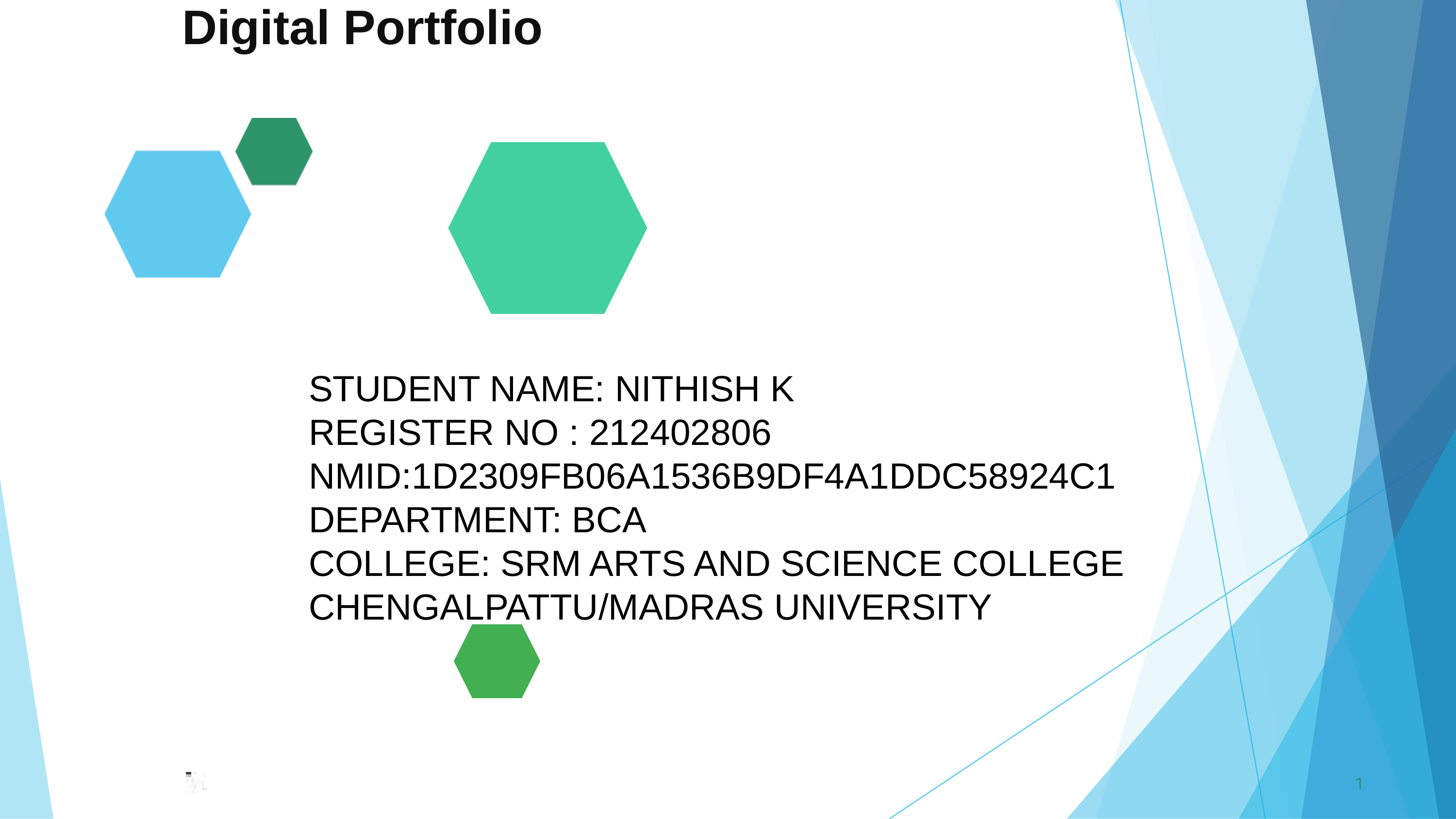

Digital Portfolio

STUDENT NAME: NITHISH K
REGISTER NO : 212402806
NMID:1D2309FB06A1536B9DF4A1DDC58924C1
DEPARTMENT: BCA
COLLEGE: SRM ARTS AND SCIENCE COLLEGE   CHENGALPATTU/MADRAS UNIVERSITY

1